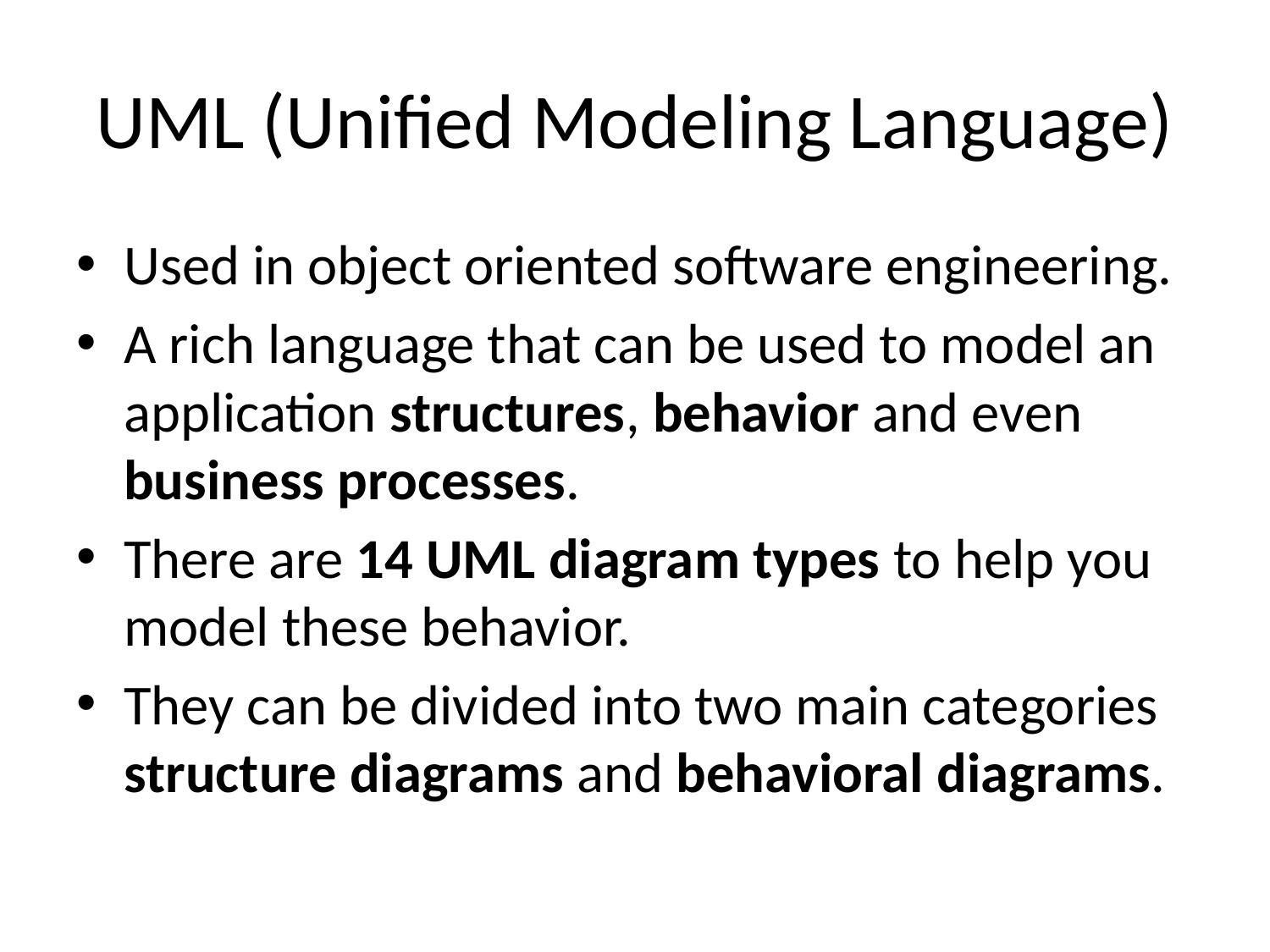

# UML (Unified Modeling Language)
Used in object oriented software engineering.
A rich language that can be used to model an application structures, behavior and even business processes.
There are 14 UML diagram types to help you model these behavior.
They can be divided into two main categories structure diagrams and behavioral diagrams.